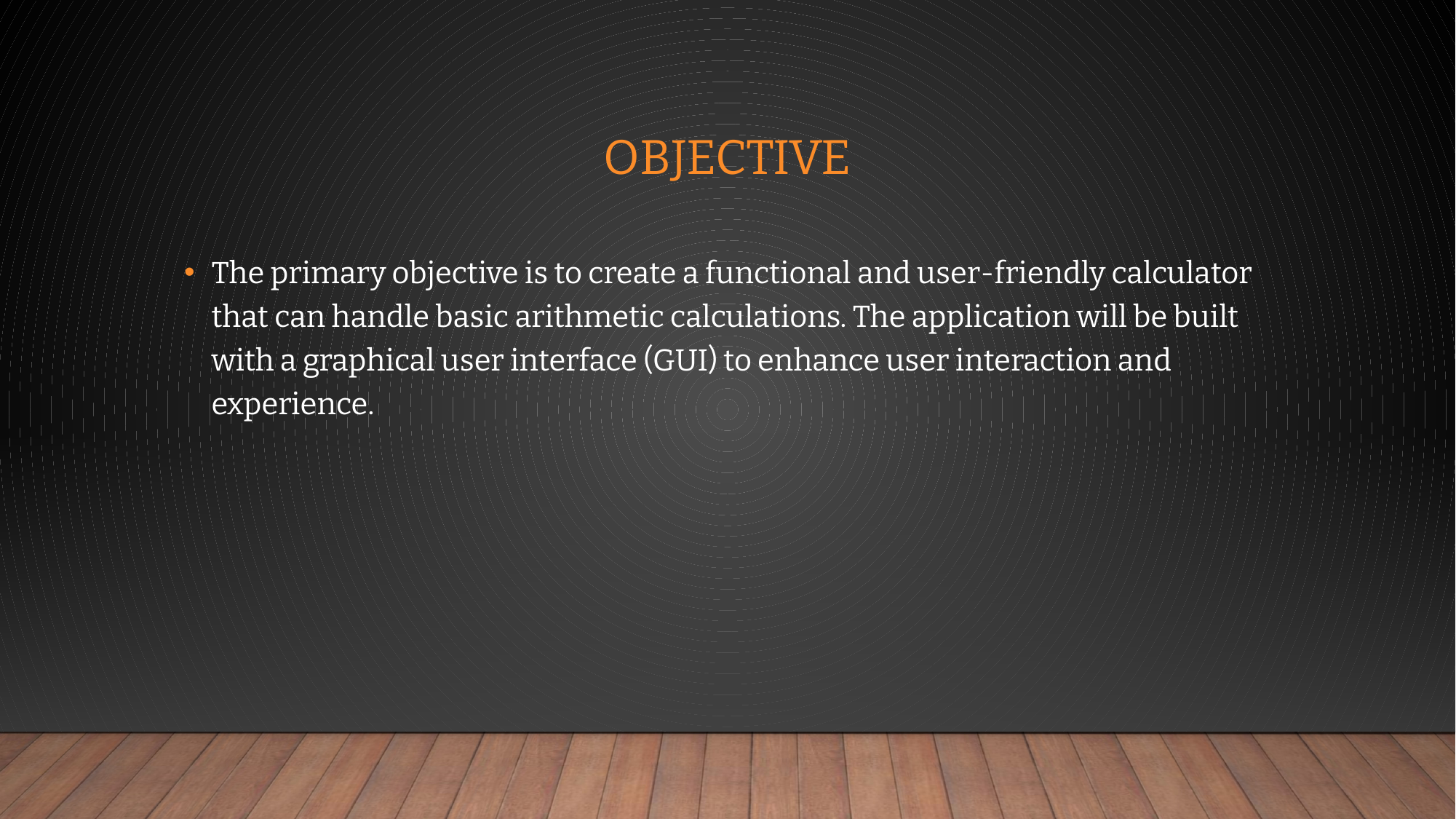

# Objective
The primary objective is to create a functional and user-friendly calculator that can handle basic arithmetic calculations. The application will be built with a graphical user interface (GUI) to enhance user interaction and experience.